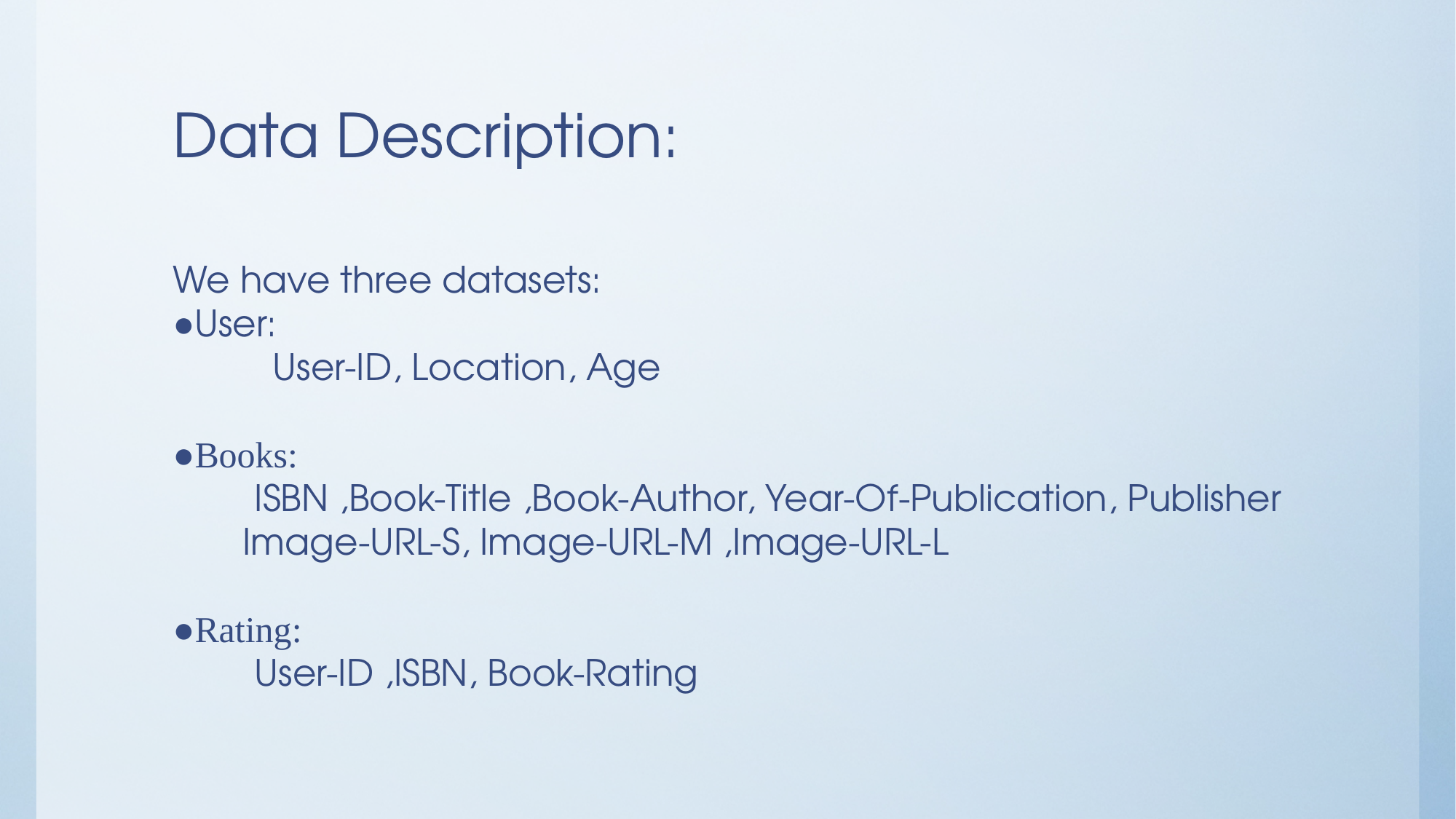

Data Description:

We have three datasets:
●User:
          User-ID, Location, Age

●Books:
         ISBN ,Book-Title ,Book-Author, Year-Of-Publication, Publisher
       Image-URL-S, Image-URL-M ,Image-URL-L

●Rating:
         User-ID ,ISBN, Book-Rating